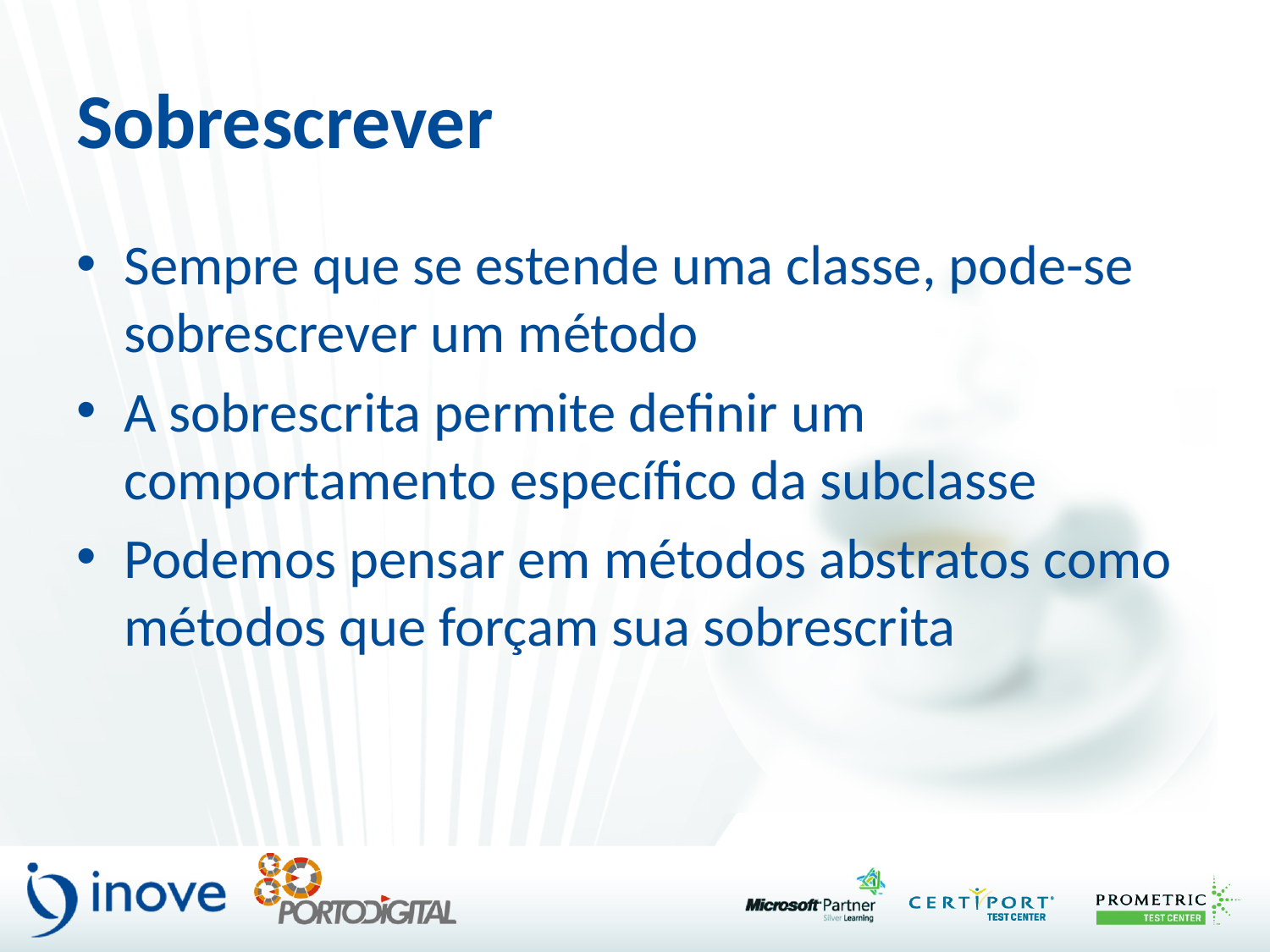

# Sobrescrever
Sempre que se estende uma classe, pode-se sobrescrever um método
A sobrescrita permite definir um comportamento específico da subclasse
Podemos pensar em métodos abstratos como métodos que forçam sua sobrescrita